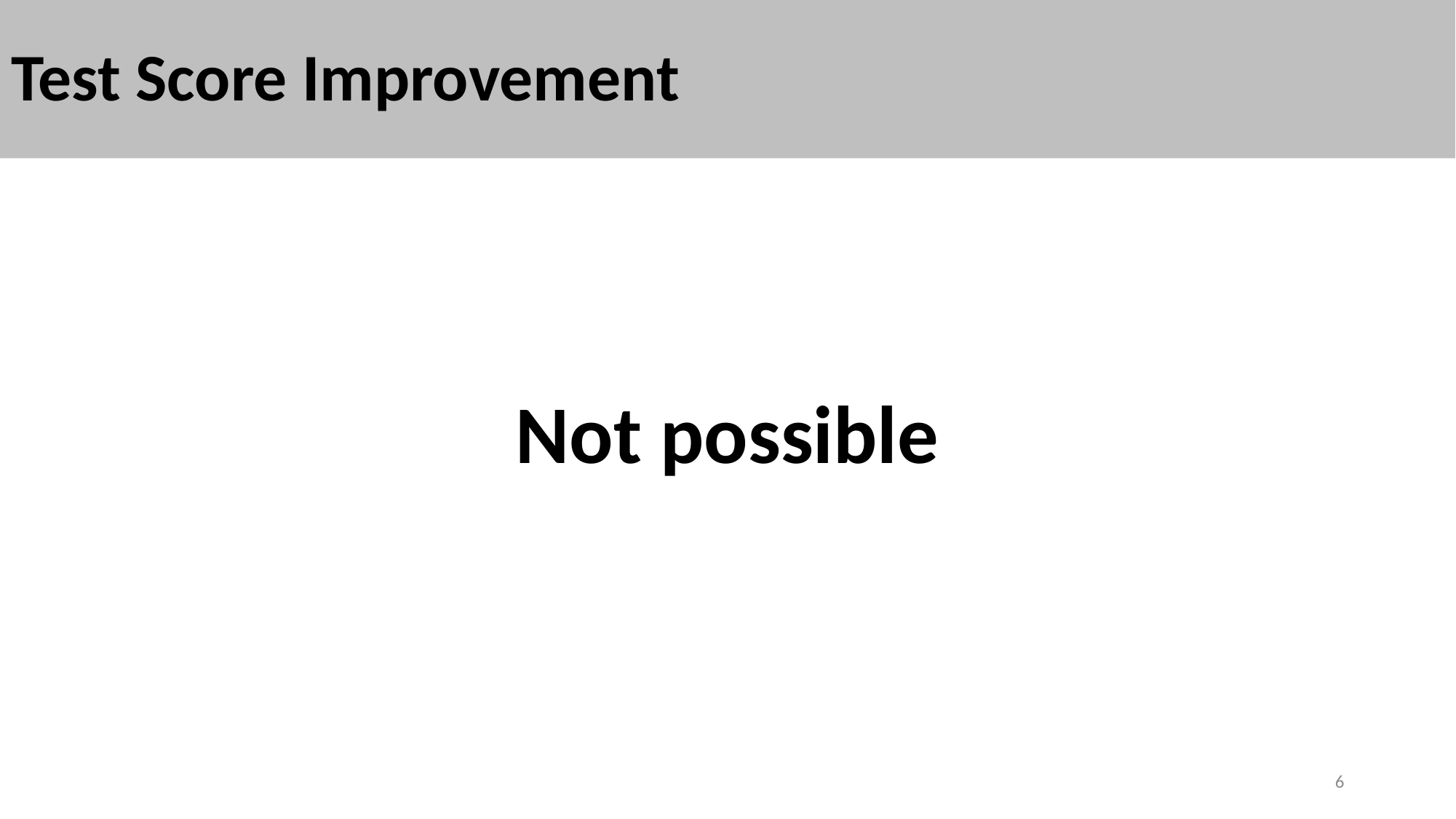

# Test Score Improvement

Not possible
6